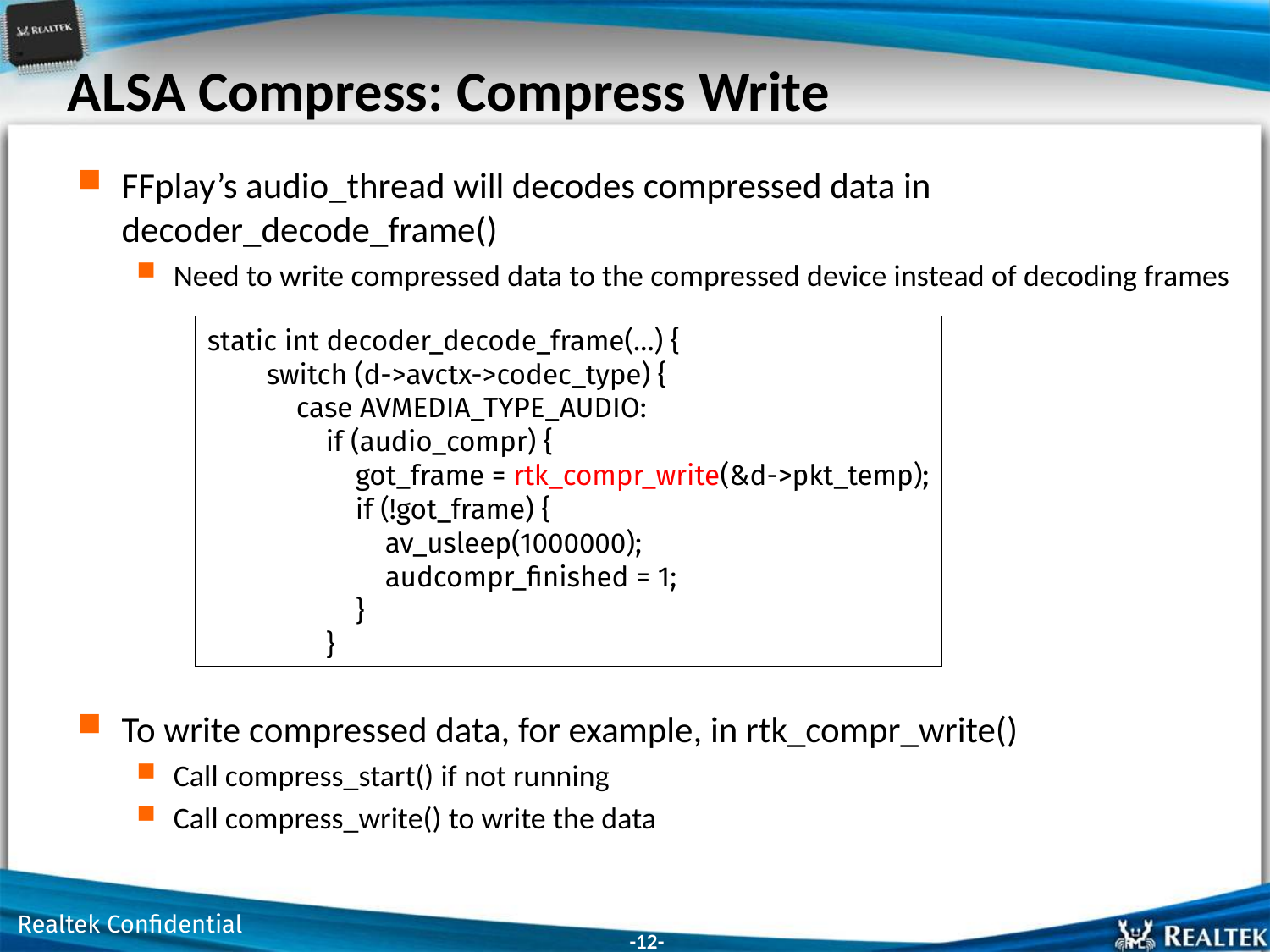

# ALSA Compress: Compress Write
FFplay’s audio_thread will decodes compressed data in decoder_decode_frame()
Need to write compressed data to the compressed device instead of decoding frames

To write compressed data, for example, in rtk_compr_write()
Call compress_start() if not running
Call compress_write() to write the data
static int decoder_decode_frame(…) {
        switch (d->avctx->codec_type) {
            case AVMEDIA_TYPE_AUDIO:
                if (audio_compr) {
                    got_frame = rtk_compr_write(&d->pkt_temp);
                    if (!got_frame) {
                        av_usleep(1000000);
                        audcompr_finished = 1;
                    }
                }
-12-
Realtek Confidential